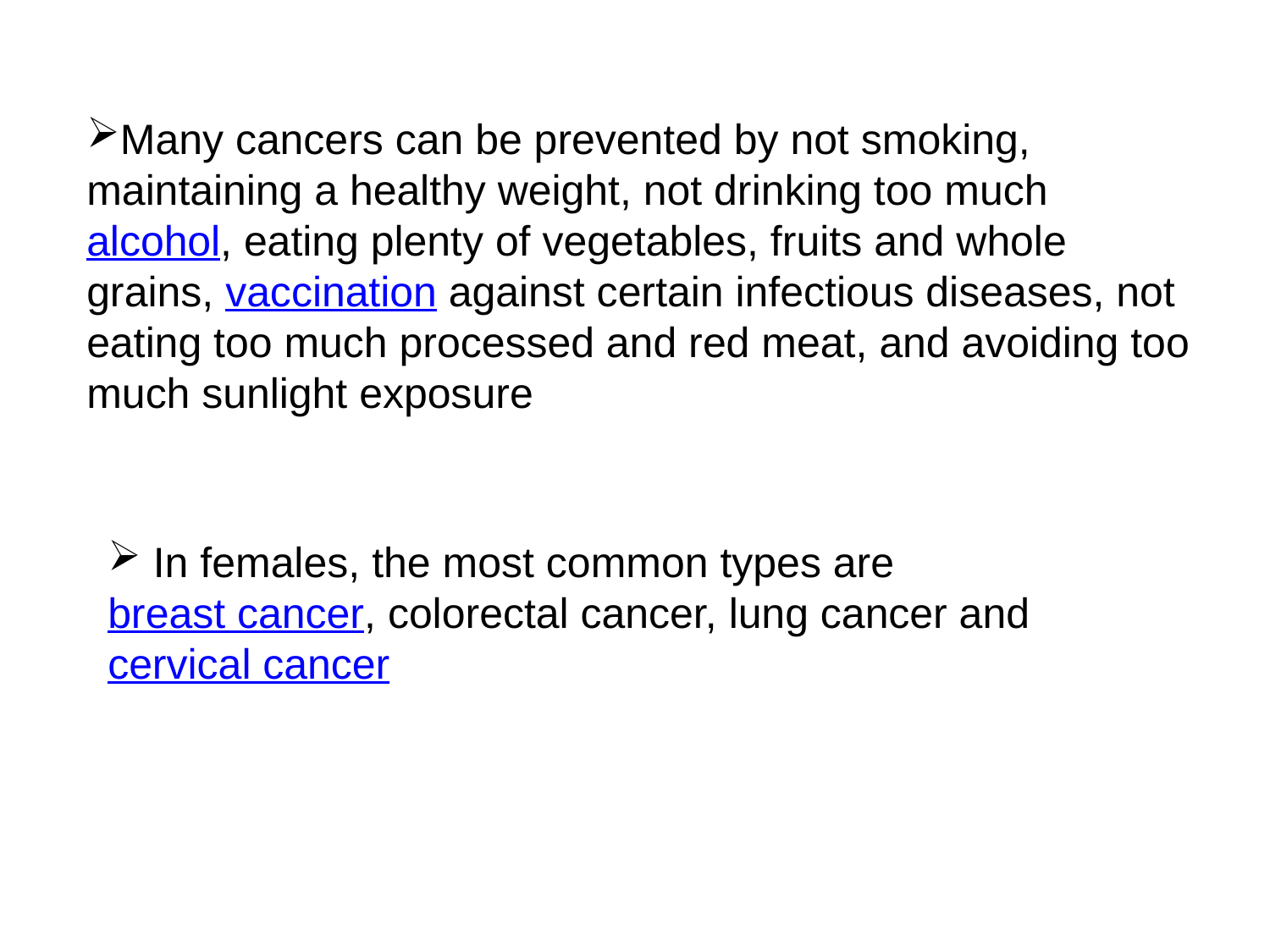

Many cancers can be prevented by not smoking, maintaining a healthy weight, not drinking too much alcohol, eating plenty of vegetables, fruits and whole grains, vaccination against certain infectious diseases, not eating too much processed and red meat, and avoiding too much sunlight exposure
 In females, the most common types are breast cancer, colorectal cancer, lung cancer and cervical cancer